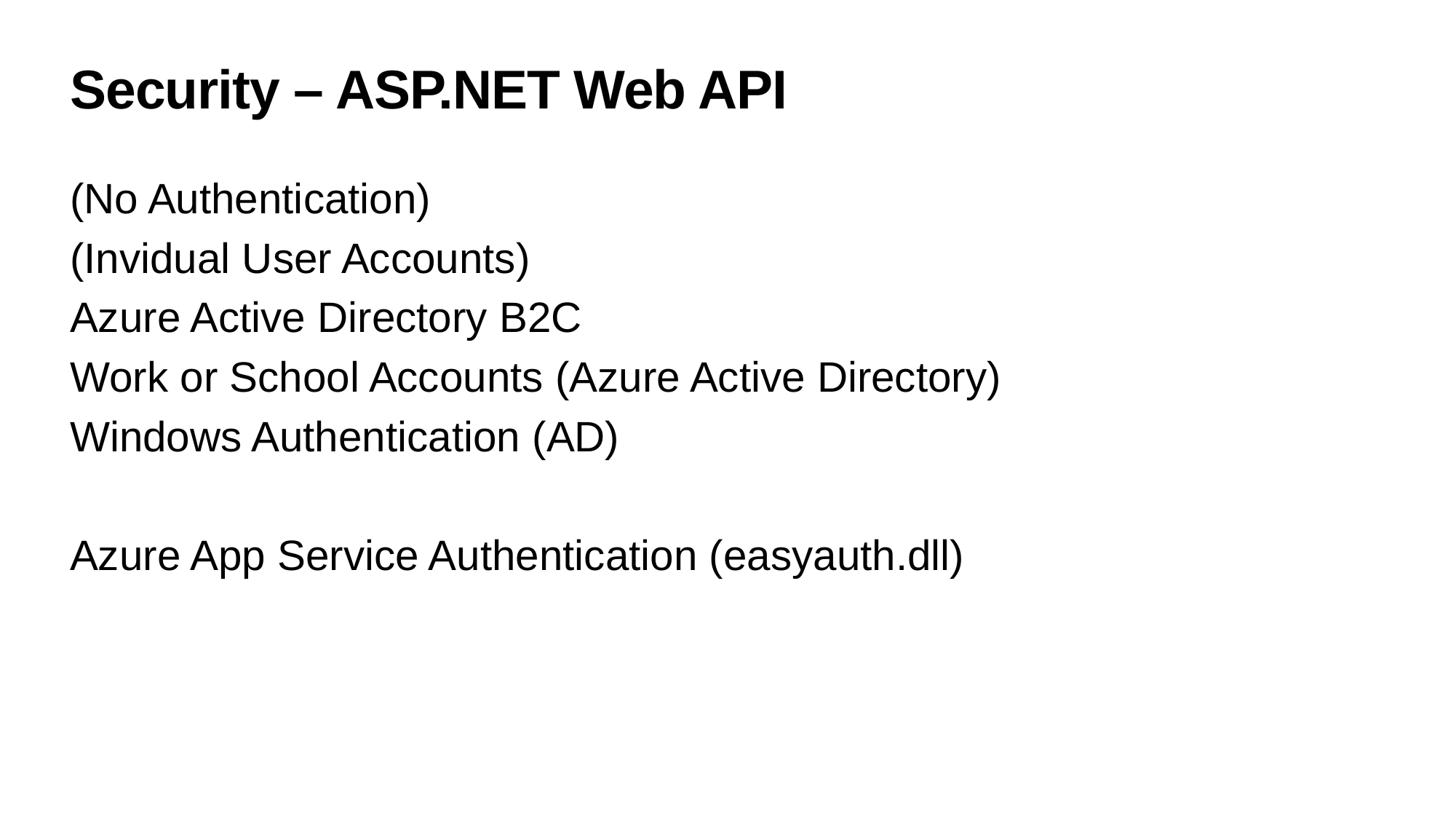

# Security – ASP.NET Web API
(No Authentication)
(Invidual User Accounts)
Azure Active Directory B2C
Work or School Accounts (Azure Active Directory)
Windows Authentication (AD)

Azure App Service Authentication (easyauth.dll)